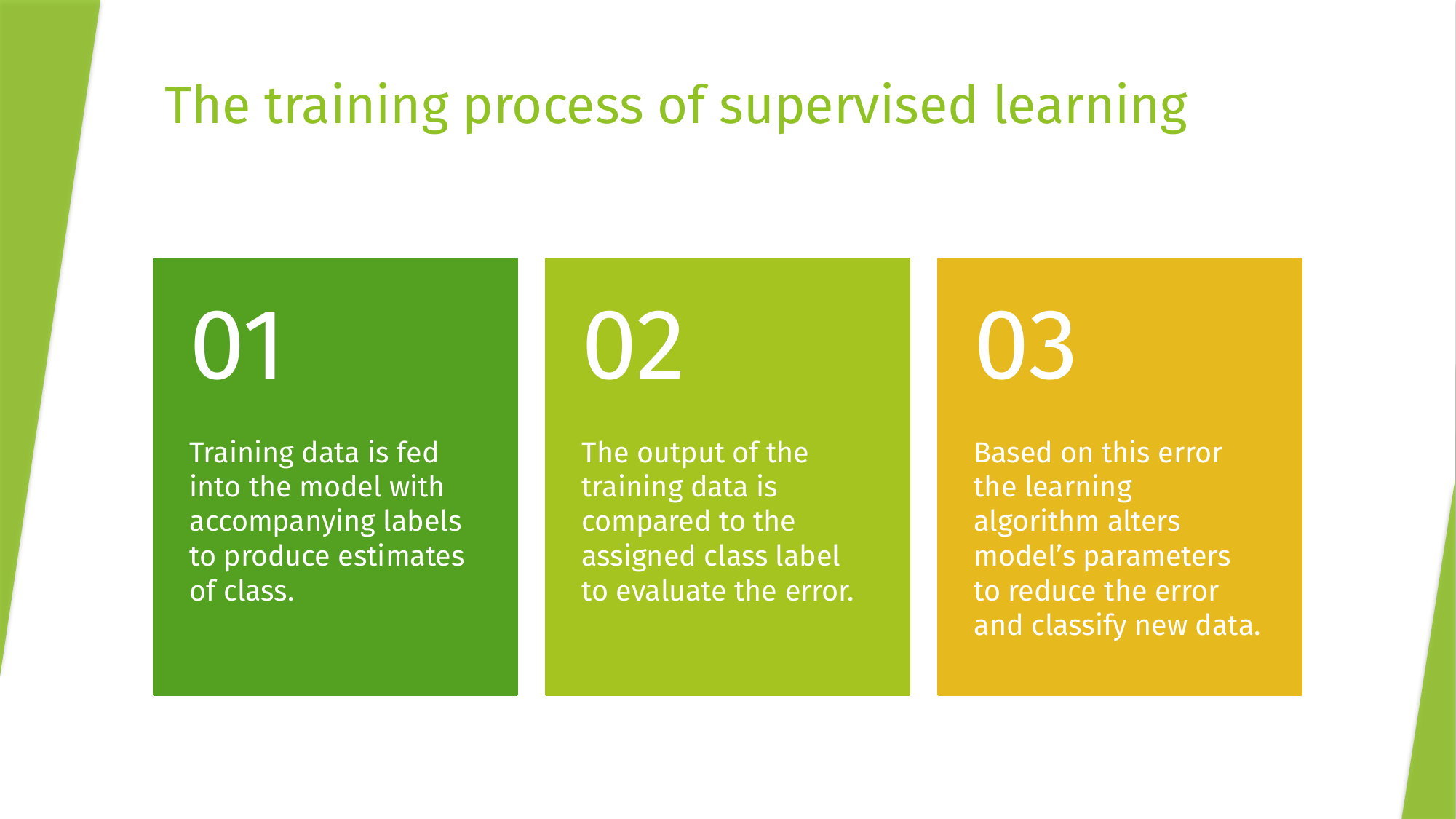

# The training process of supervised learning
Training data is fed into the model with accompanying labels to produce estimates of class.
01
The output of the training data is compared to the assigned class label to evaluate the error.
02
Based on this error the learning algorithm alters model’s parameters to reduce the error and classify new data.
03